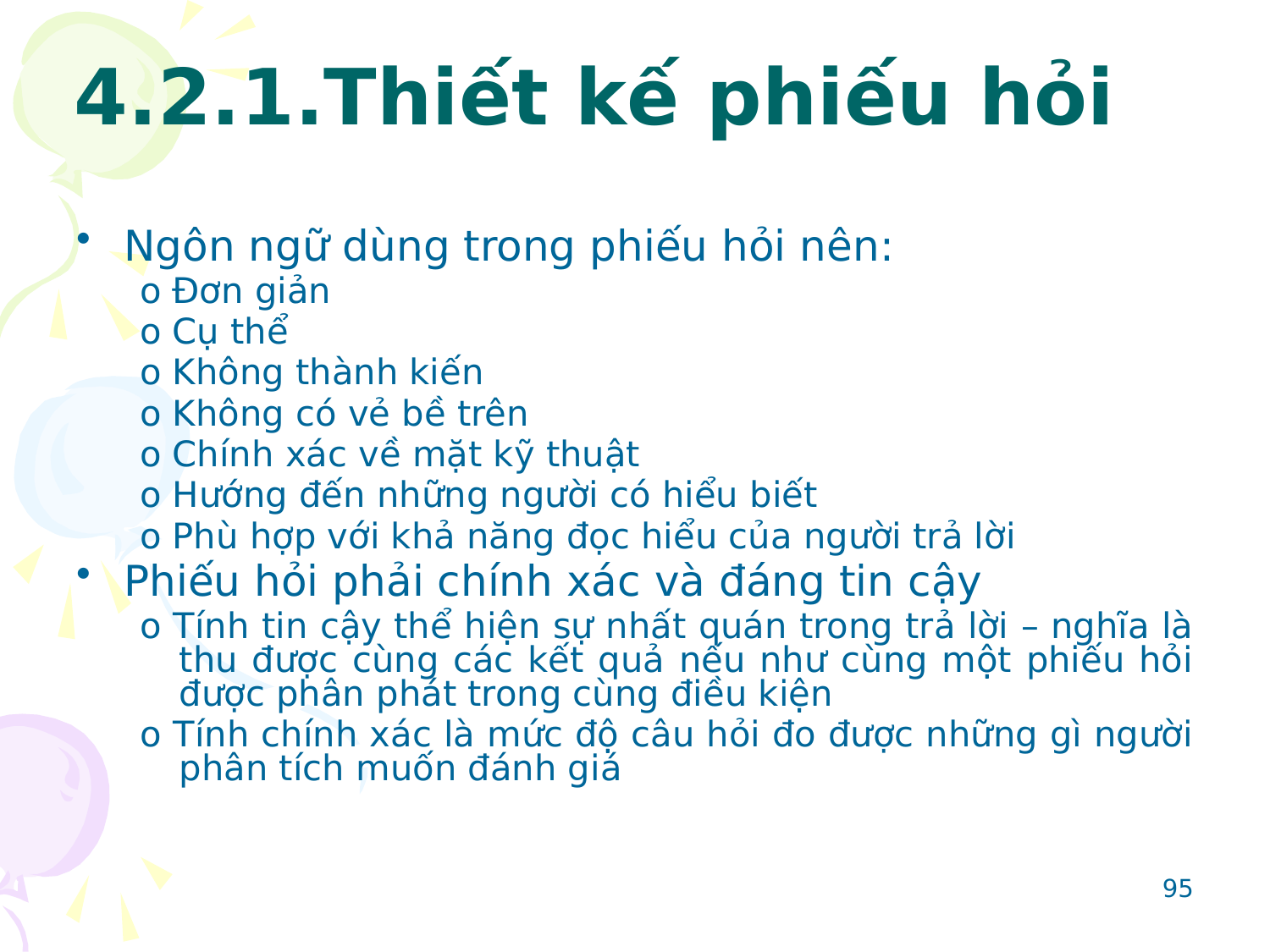

# 4.2.1.Thiết kế phiếu hỏi
Ngôn ngữ dùng trong phiếu hỏi nên:
o Đơn giản
o Cụ thể
o Không thành kiến
o Không có vẻ bề trên
o Chính xác về mặt kỹ thuật
o Hướng đến những người có hiểu biết
o Phù hợp với khả năng đọc hiểu của người trả lời
Phiếu hỏi phải chính xác và đáng tin cậy
o Tính tin cậy thể hiện sự nhất quán trong trả lời – nghĩa là thu được cùng các kết quả nếu như cùng một phiếu hỏi được phân phát trong cùng điều kiện
o Tính chính xác là mức độ câu hỏi đo được những gì người phân tích muốn đánh giá
95